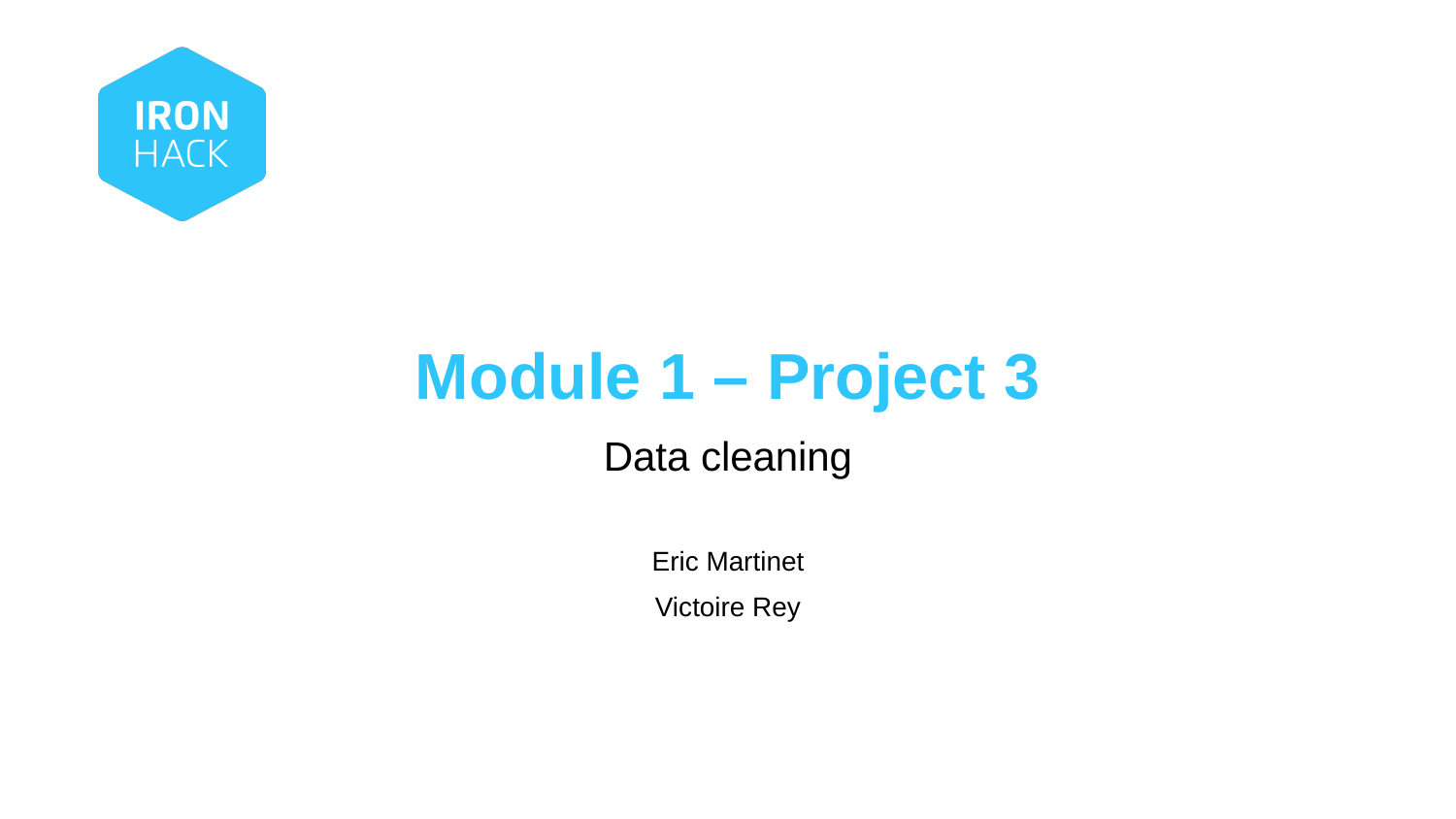

# Module 1 – Project 3
Data cleaning

Eric Martinet
Victoire Rey